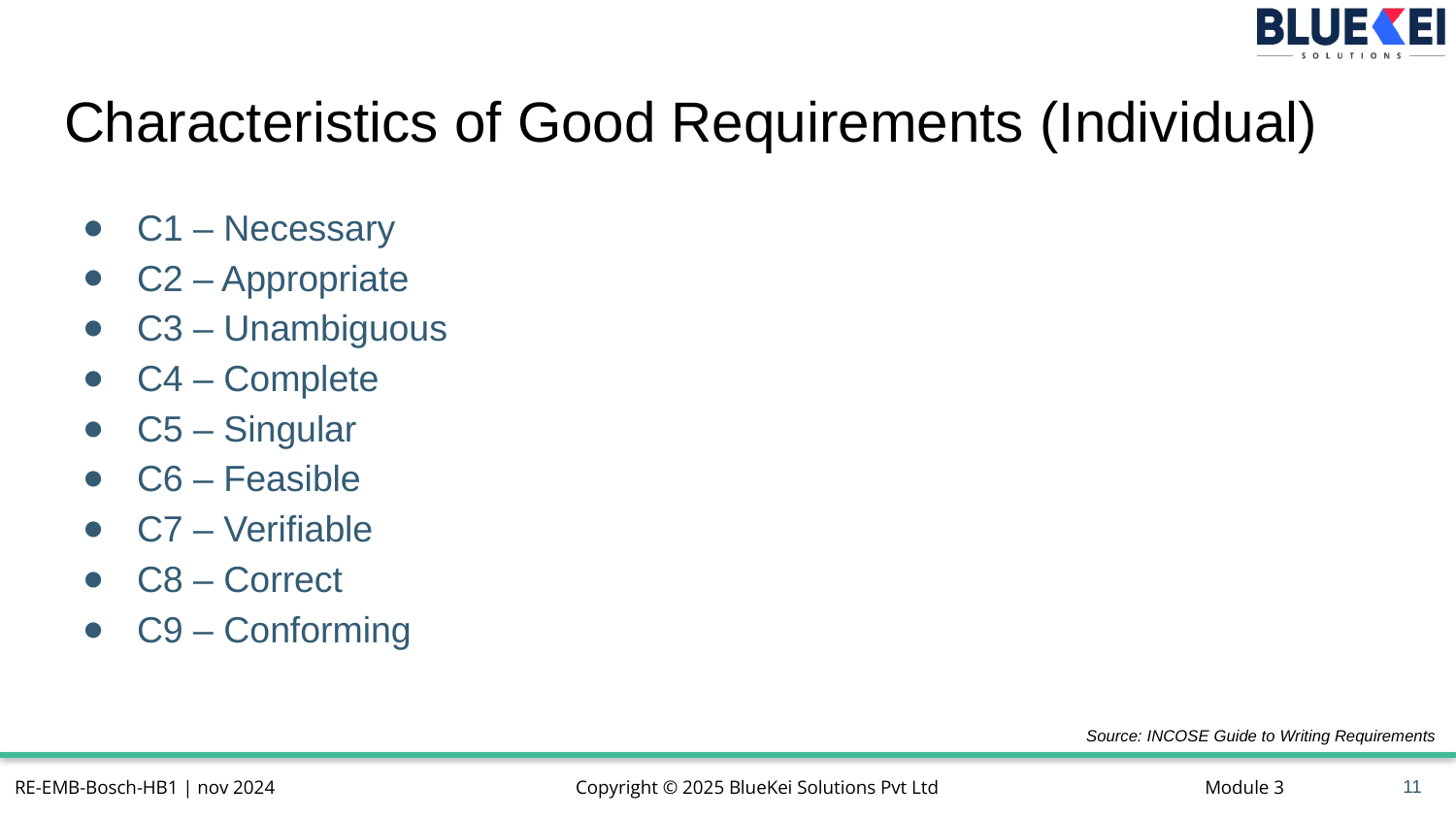

# Characteristics of Good Requirements (Individual)
C1 – Necessary
C2 – Appropriate
C3 – Unambiguous
C4 – Complete
C5 – Singular
C6 – Feasible
C7 – Verifiable
C8 – Correct
C9 – Conforming
Source: INCOSE Guide to Writing Requirements
11